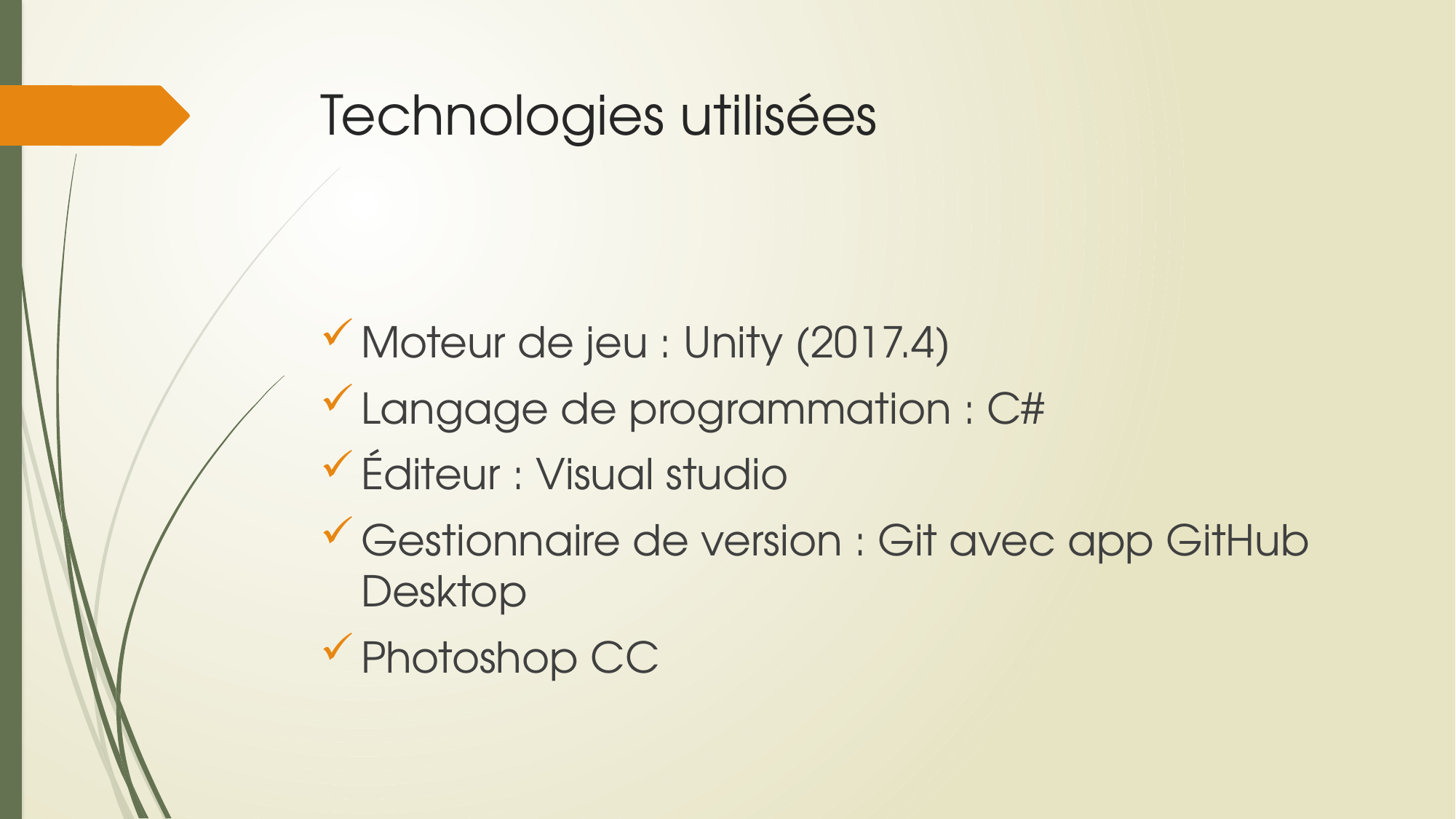

# Technologies utilisées
Moteur de jeu : Unity (2017.4)
Langage de programmation : C#
Éditeur : Visual studio
Gestionnaire de version : Git avec app GitHub Desktop
Photoshop CC